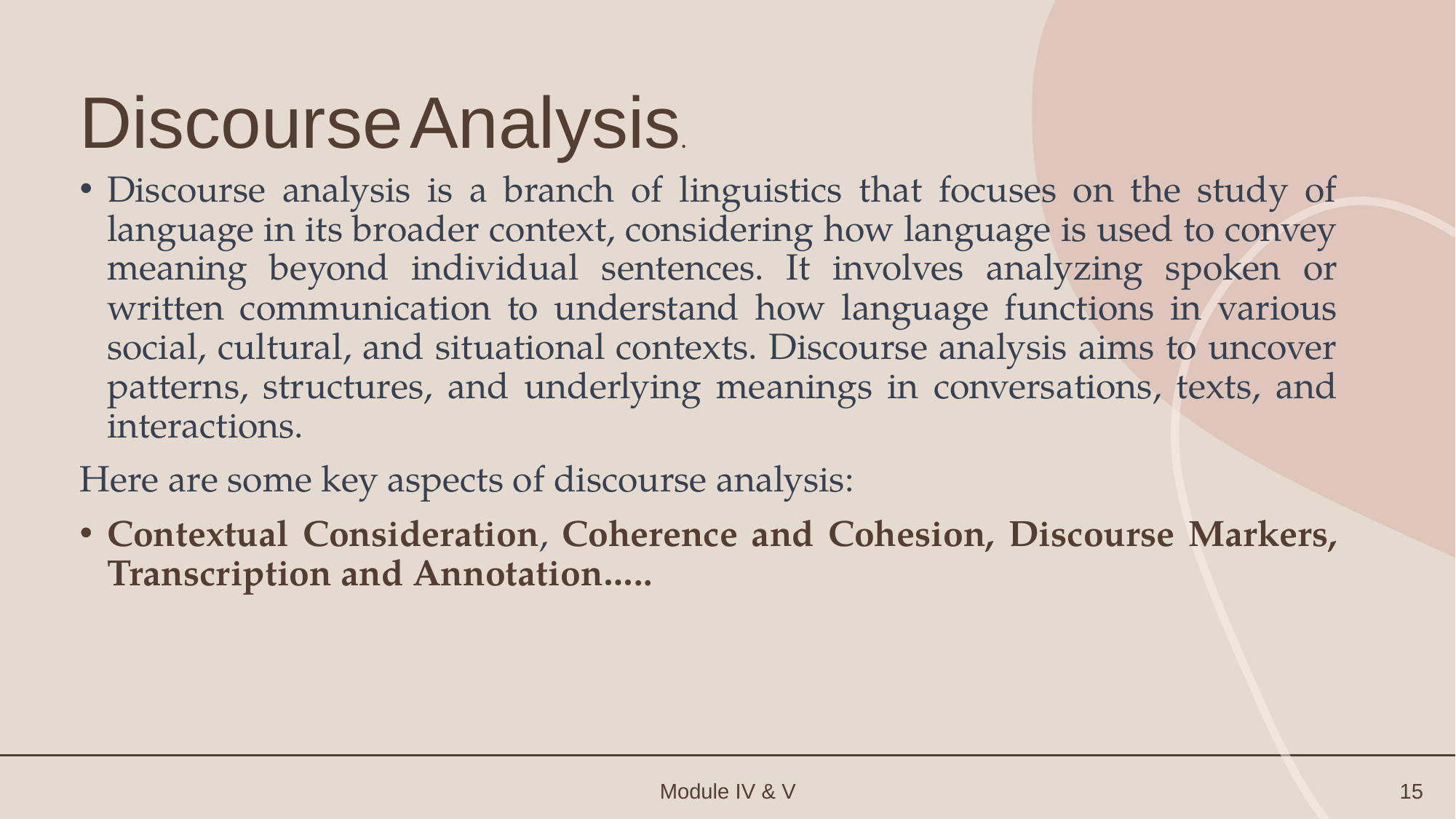

# Discourse Analysis.
Discourse analysis is a branch of linguistics that focuses on the study of language in its broader context, considering how language is used to convey meaning beyond individual sentences. It involves analyzing spoken or written communication to understand how language functions in various social, cultural, and situational contexts. Discourse analysis aims to uncover patterns, structures, and underlying meanings in conversations, texts, and interactions.
Here are some key aspects of discourse analysis:
Contextual Consideration, Coherence and Cohesion, Discourse Markers, Transcription and Annotation…..
Module IV & V
15